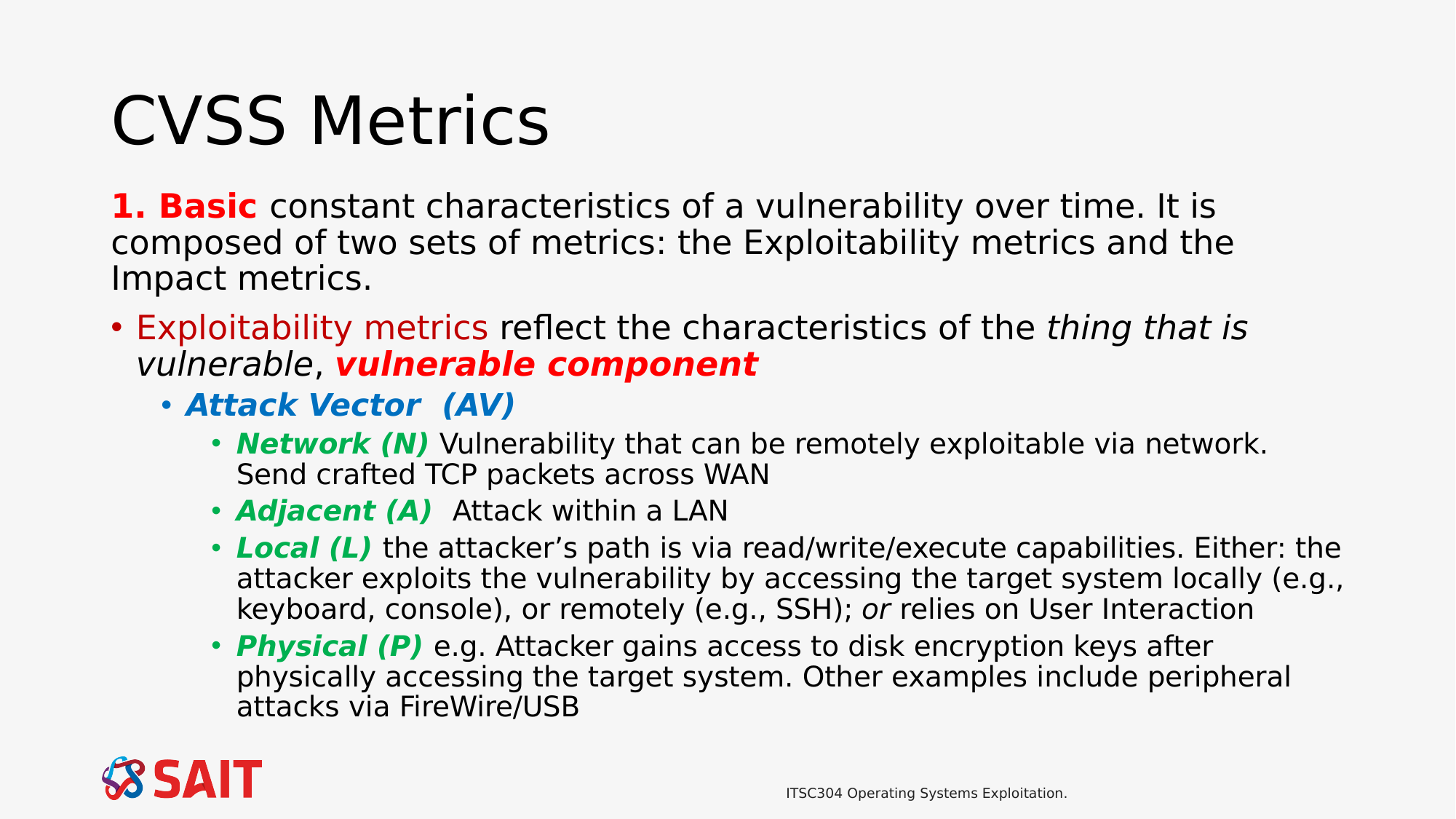

# CVSS Metrics
1. Basic constant characteristics of a vulnerability over time. It is composed of two sets of metrics: the Exploitability metrics and the Impact metrics.
Exploitability metrics reflect the characteristics of the thing that is vulnerable, vulnerable component
Attack Vector  (AV)
Network (N) Vulnerability that can be remotely exploitable via network. Send crafted TCP packets across WAN
Adjacent (A)  Attack within a LAN
Local (L) the attacker’s path is via read/write/execute capabilities. Either: the attacker exploits the vulnerability by accessing the target system locally (e.g., keyboard, console), or remotely (e.g., SSH); or relies on User Interaction
Physical (P) e.g. Attacker gains access to disk encryption keys after physically accessing the target system. Other examples include peripheral attacks via FireWire/USB
ITSC304 Operating Systems Exploitation.